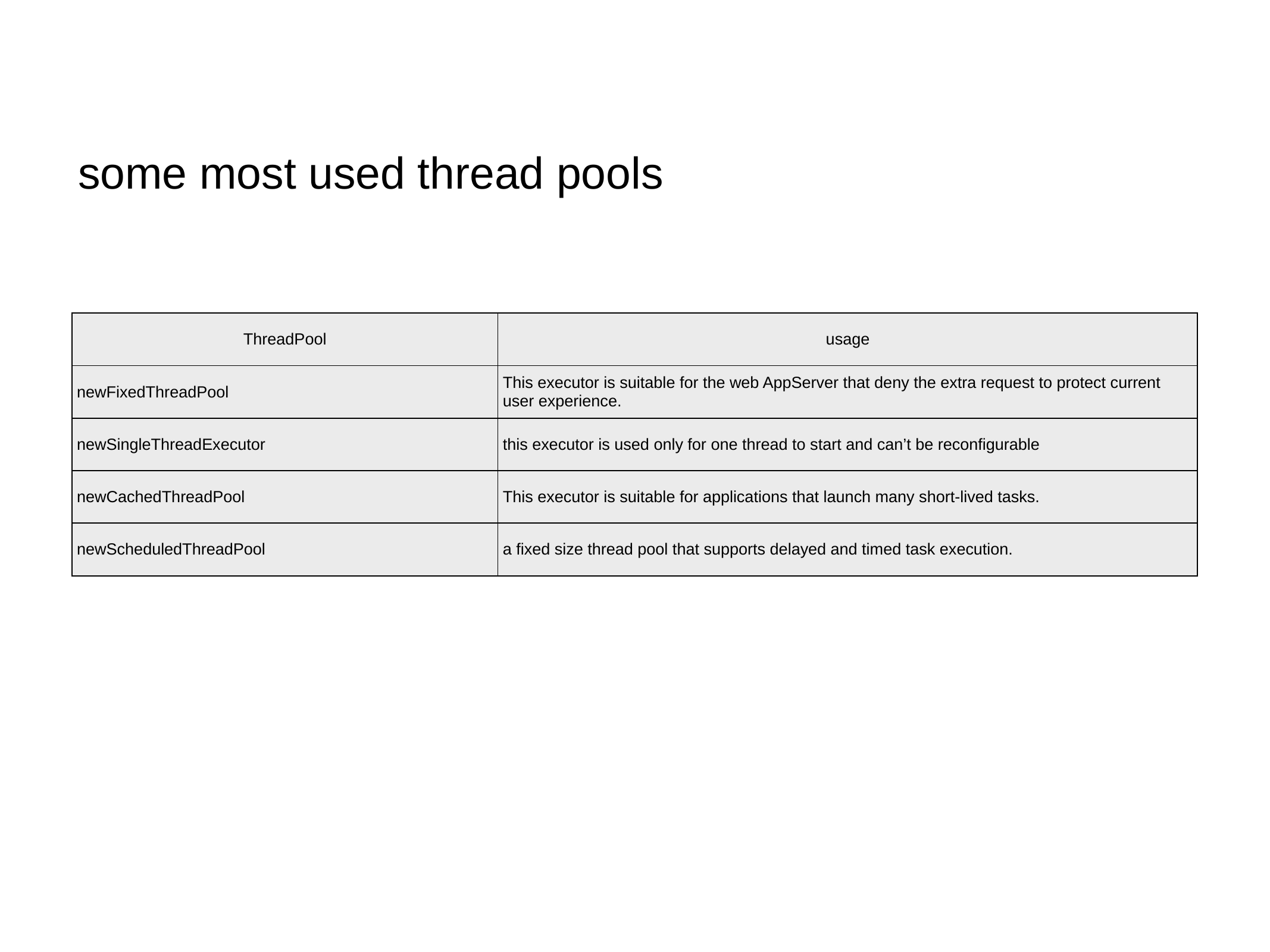

some most used thread pools
| ThreadPool | usage |
| --- | --- |
| newFixedThreadPool | This executor is suitable for the web AppServer that deny the extra request to protect current user experience. |
| newSingleThreadExecutor | this executor is used only for one thread to start and can’t be reconfigurable |
| newCachedThreadPool | This executor is suitable for applications that launch many short-lived tasks. |
| newScheduledThreadPool | a fixed size thread pool that supports delayed and timed task execution. |